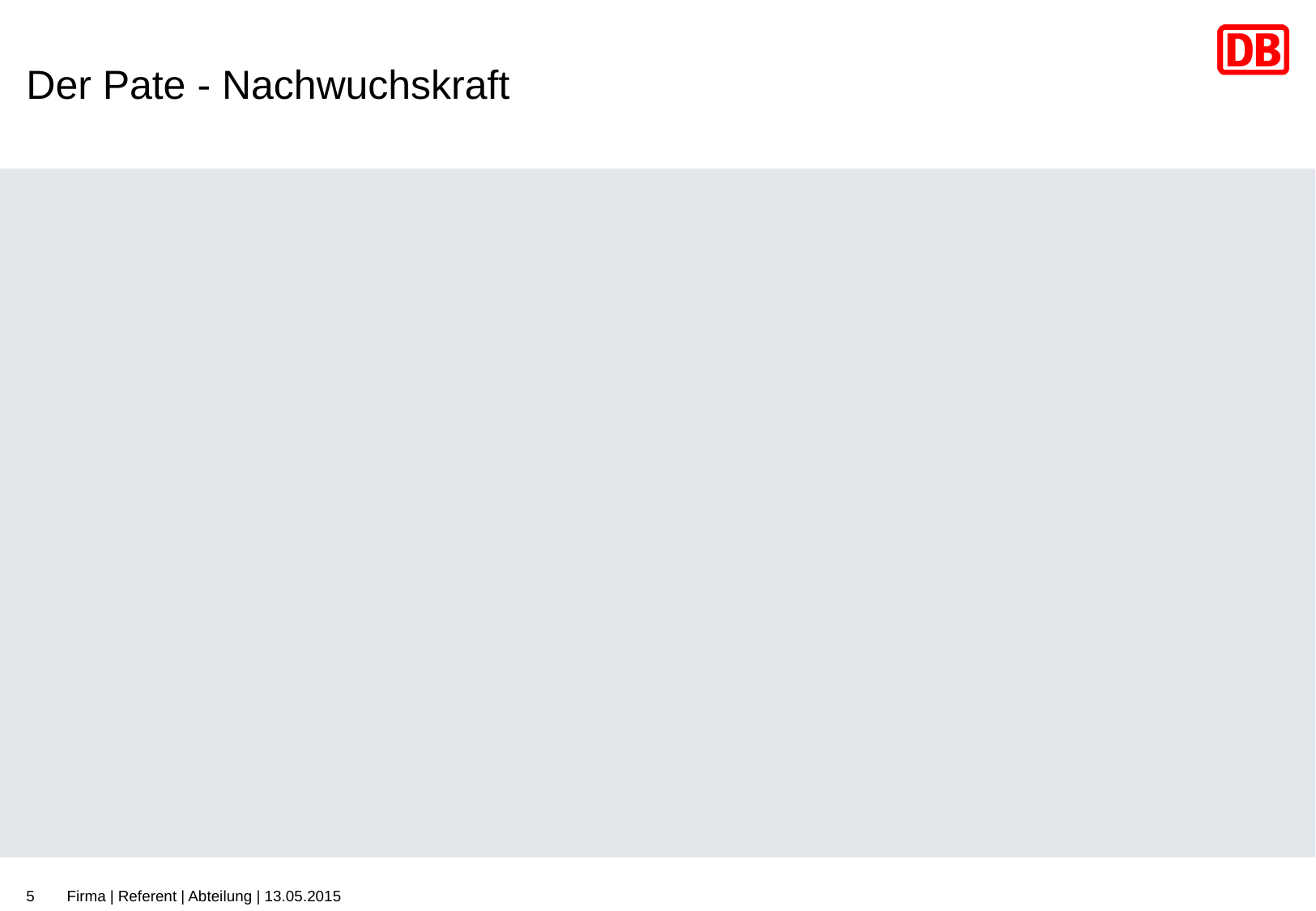

# Der Pate - Nachwuchskraft

5
Firma | Referent | Abteilung | 13.05.2015